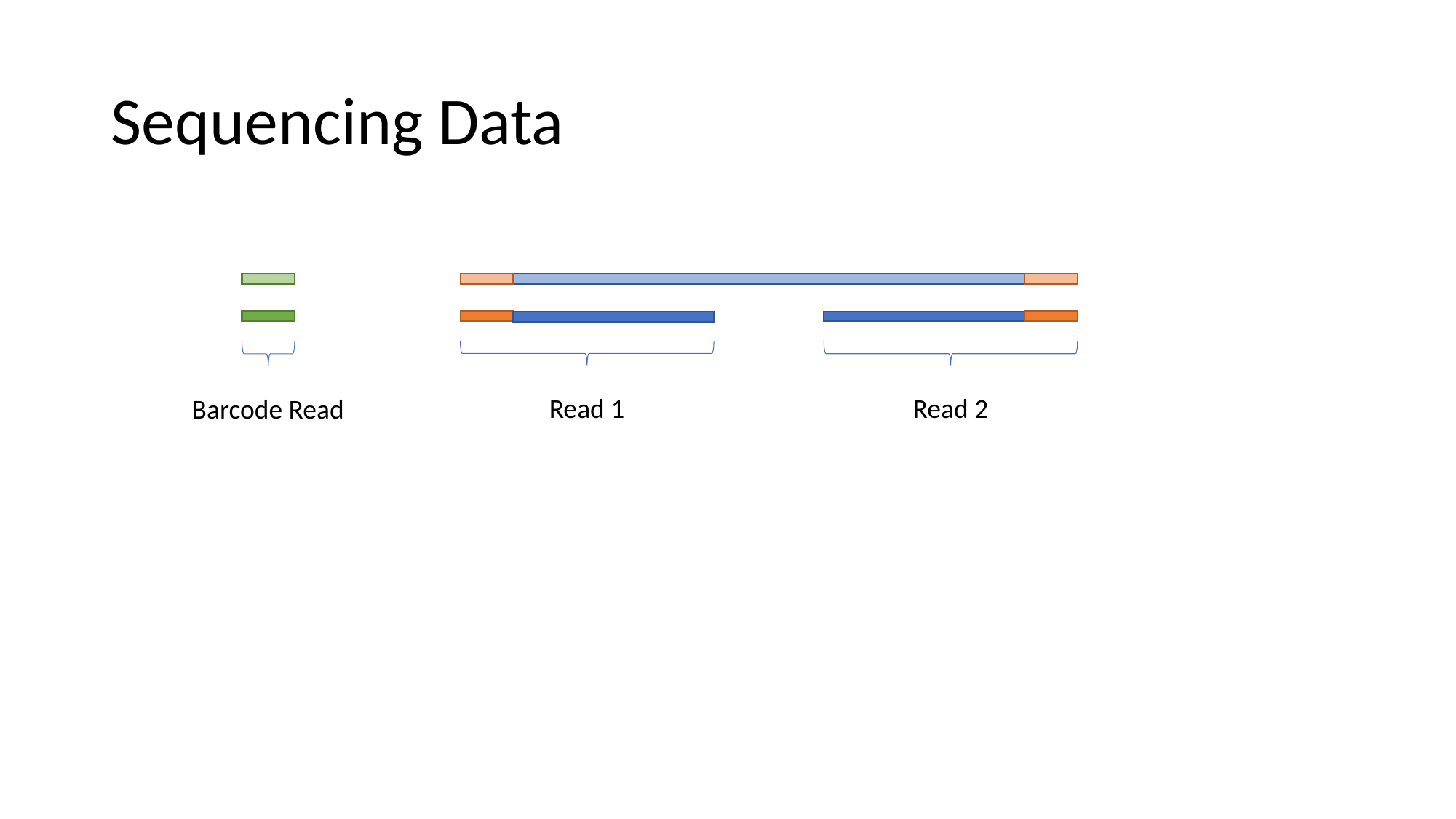

# Sequencing Data

Read 1
Read 2
Barcode Read